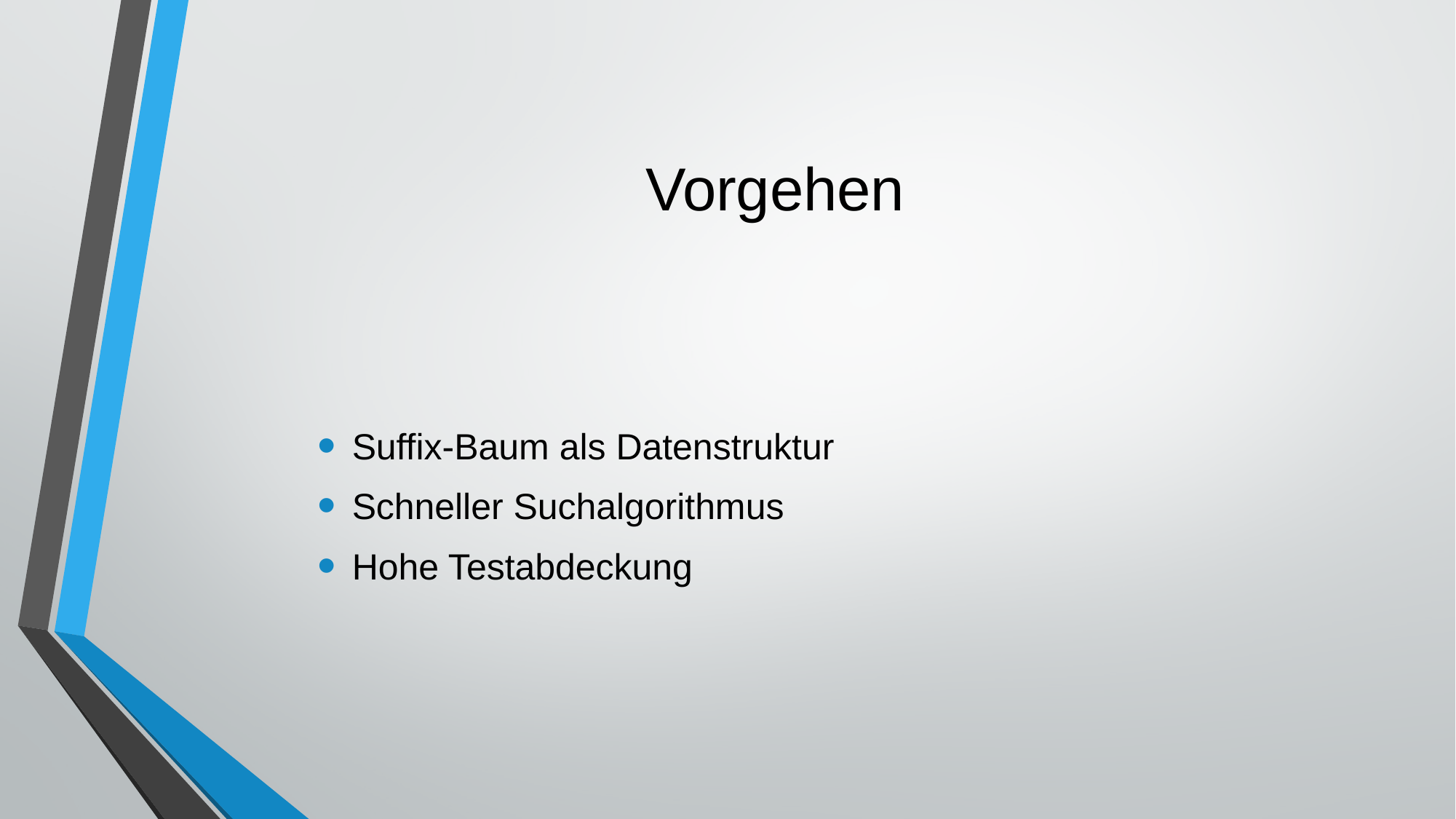

# Vorgehen
Suffix-Baum als Datenstruktur
Schneller Suchalgorithmus
Hohe Testabdeckung